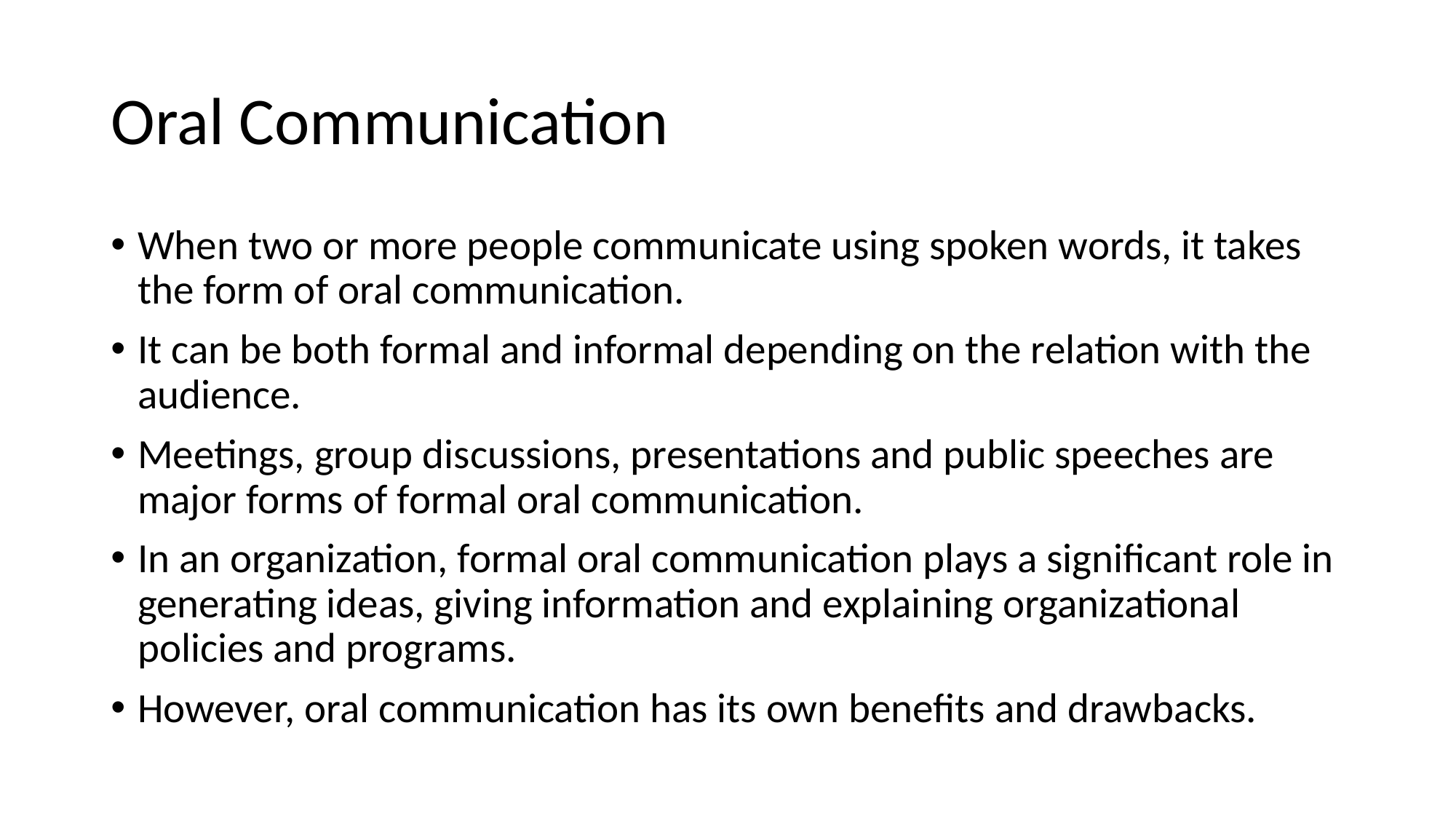

# Oral Communication
When two or more people communicate using spoken words, it takes the form of oral communication.
It can be both formal and informal depending on the relation with the audience.
Meetings, group discussions, presentations and public speeches are major forms of formal oral communication.
In an organization, formal oral communication plays a significant role in generating ideas, giving information and explaining organizational policies and programs.
However, oral communication has its own benefits and drawbacks.